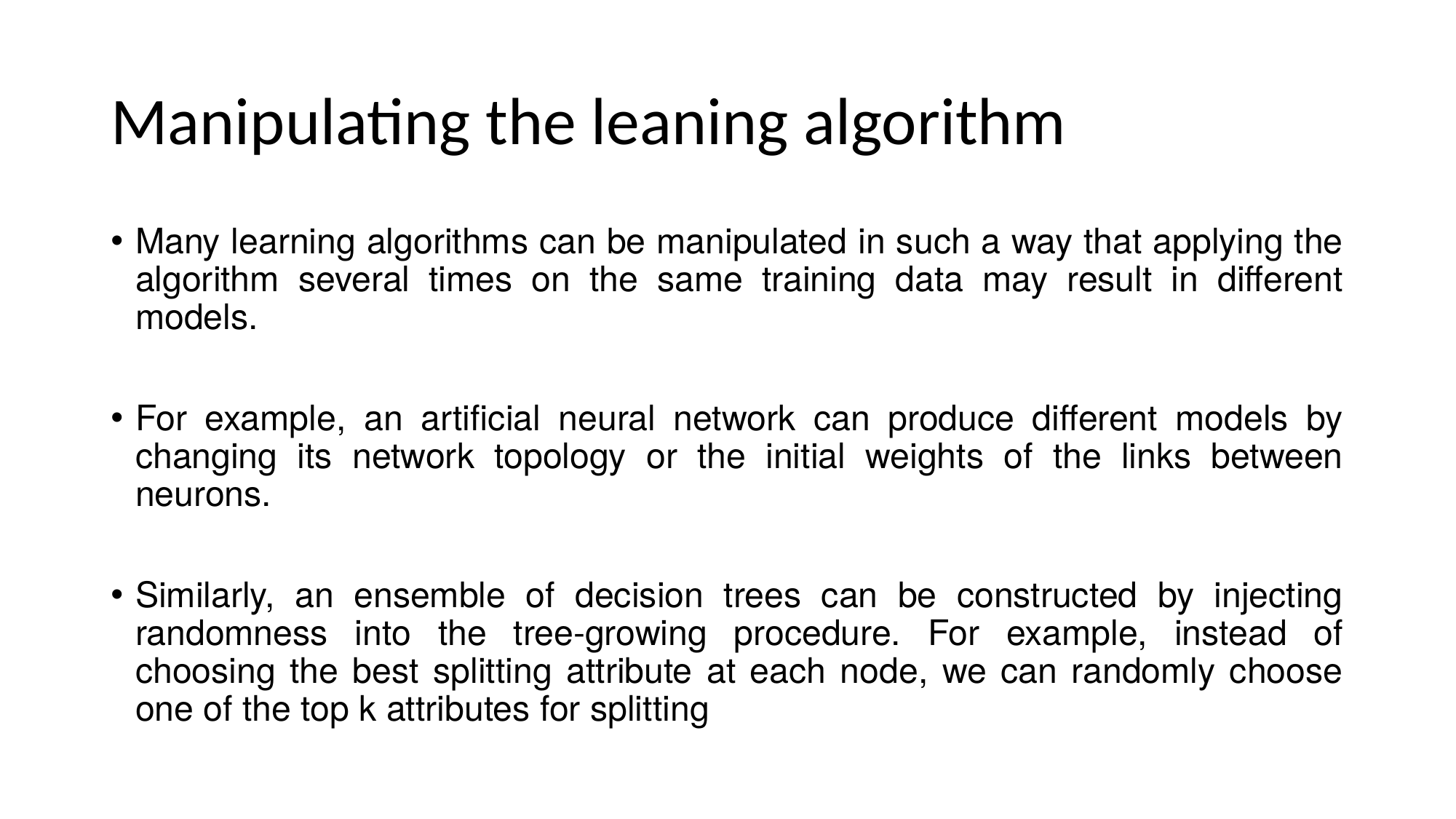

# Manipulating the leaning algorithm
Many learning algorithms can be manipulated in such a way that applying the algorithm several times on the same training data may result in different models.

For example, an artificial neural network can produce different models by changing its network topology or the initial weights of the links between neurons.

Similarly, an ensemble of decision trees can be constructed by injecting randomness into the tree-growing procedure. For example, instead of choosing the best splitting attribute at each node, we can randomly choose one of the top k attributes for splitting